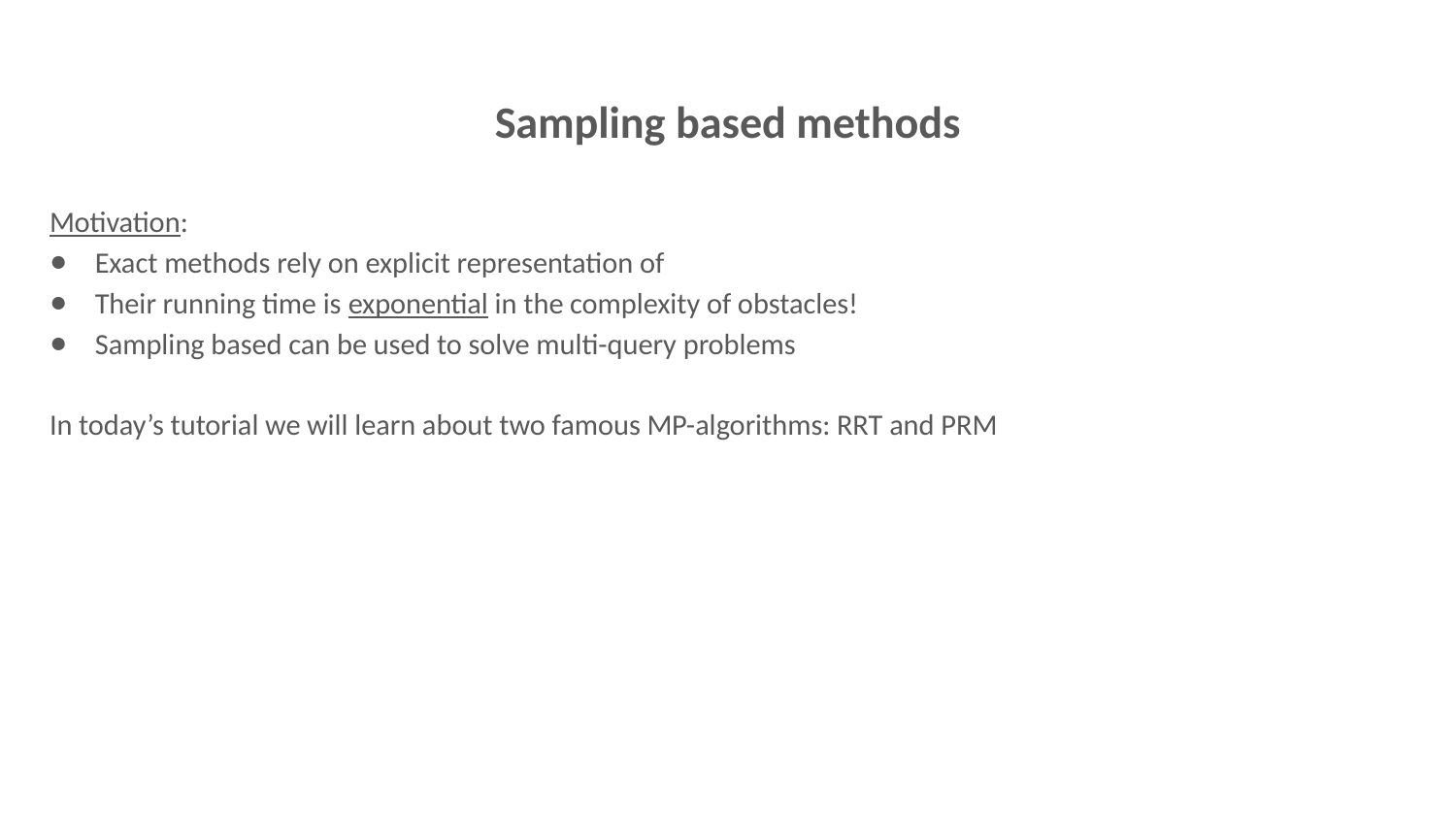

# Sampling based methods
Motivation:
Exact methods rely on explicit representation of
Their running time is exponential in the complexity of obstacles!
Sampling based can be used to solve multi-query problems

In today’s tutorial we will learn about two famous MP-algorithms: RRT and PRM